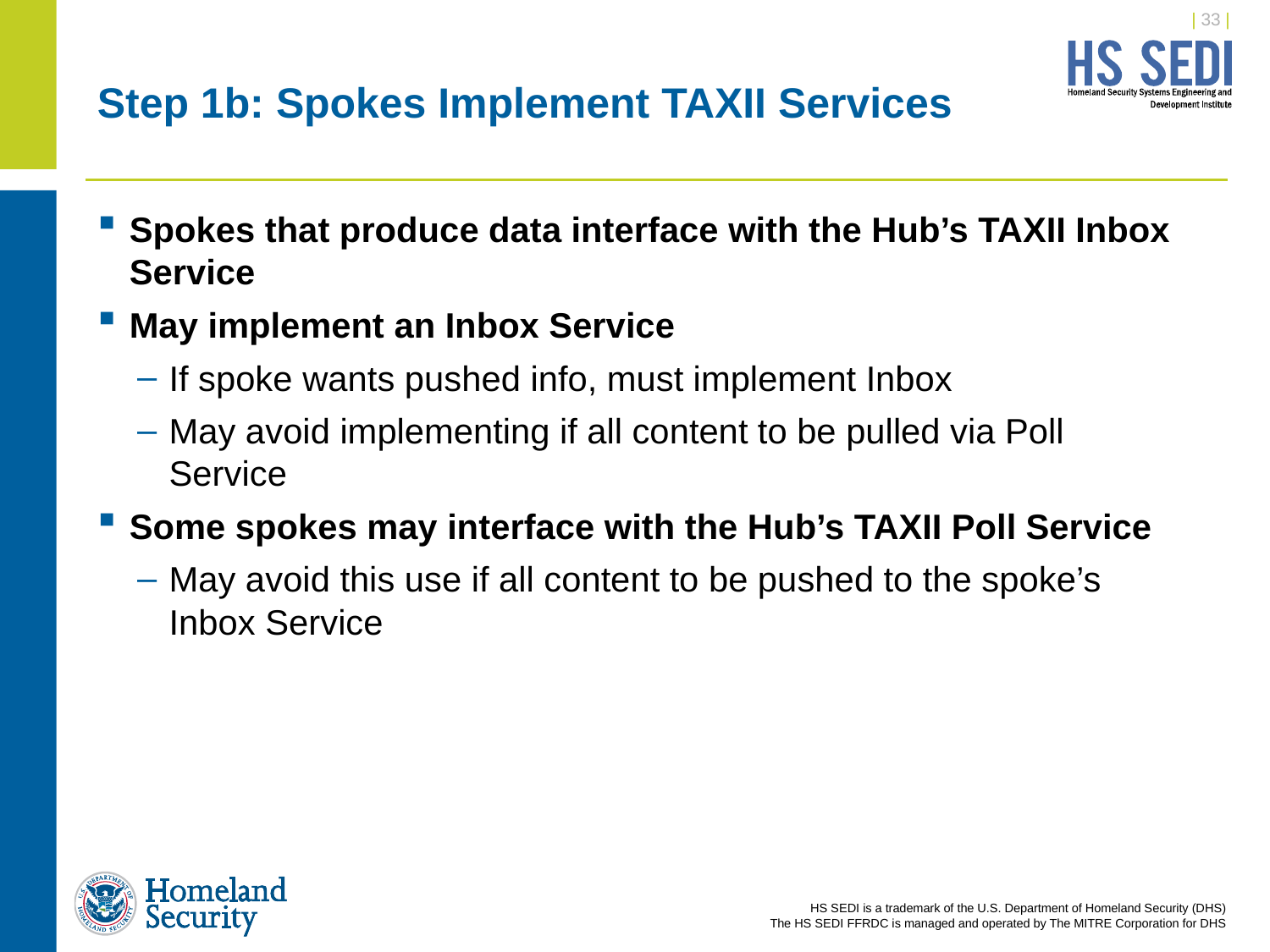

| 33 |
# Step 1b: Spokes Implement TAXII Services
Spokes that produce data interface with the Hub’s TAXII Inbox Service
May implement an Inbox Service
If spoke wants pushed info, must implement Inbox
May avoid implementing if all content to be pulled via Poll Service
Some spokes may interface with the Hub’s TAXII Poll Service
May avoid this use if all content to be pushed to the spoke’s Inbox Service